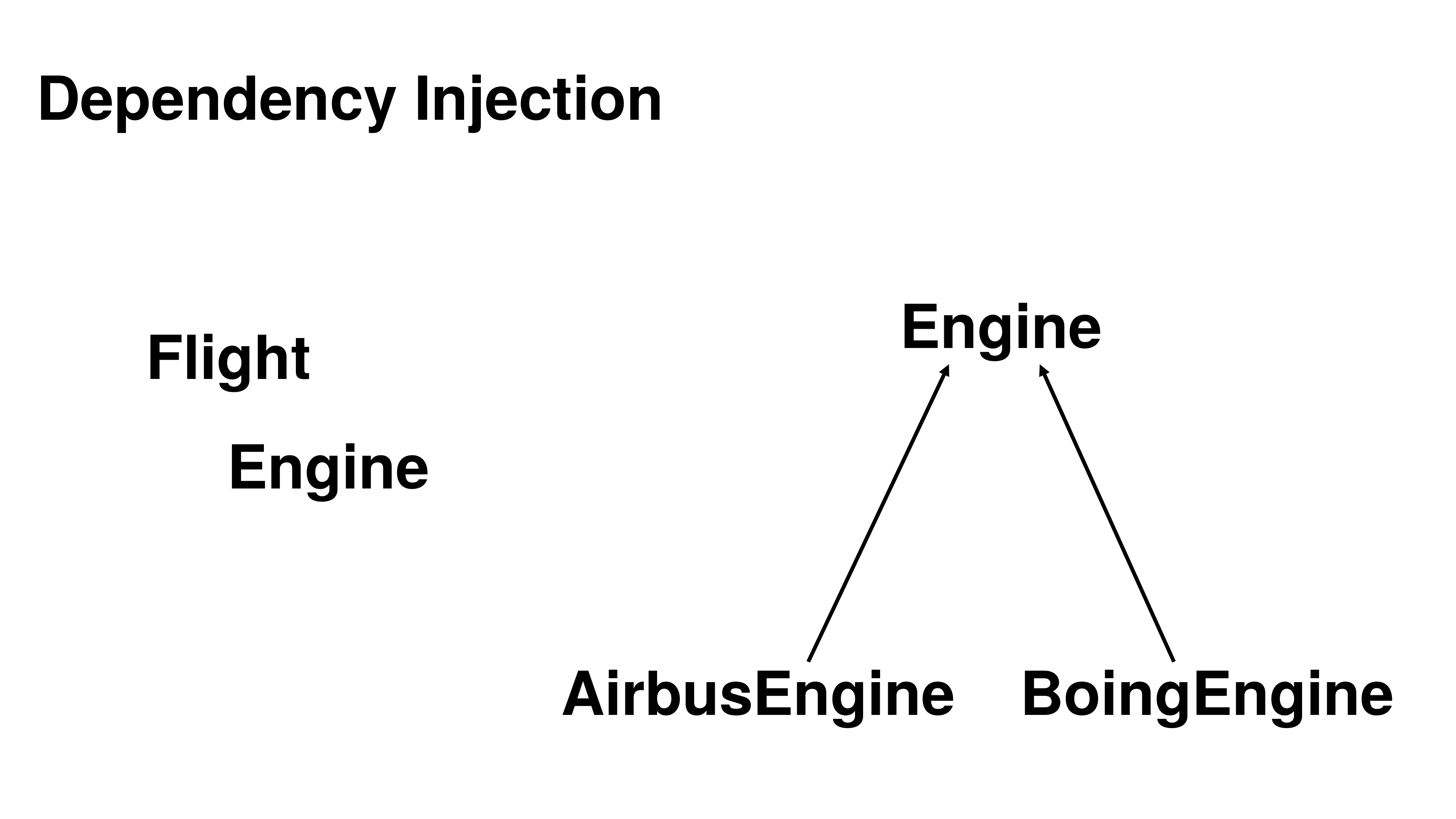

Dependency Injection
Engine
Flight

Engine
AirbusEngine
BoingEngine